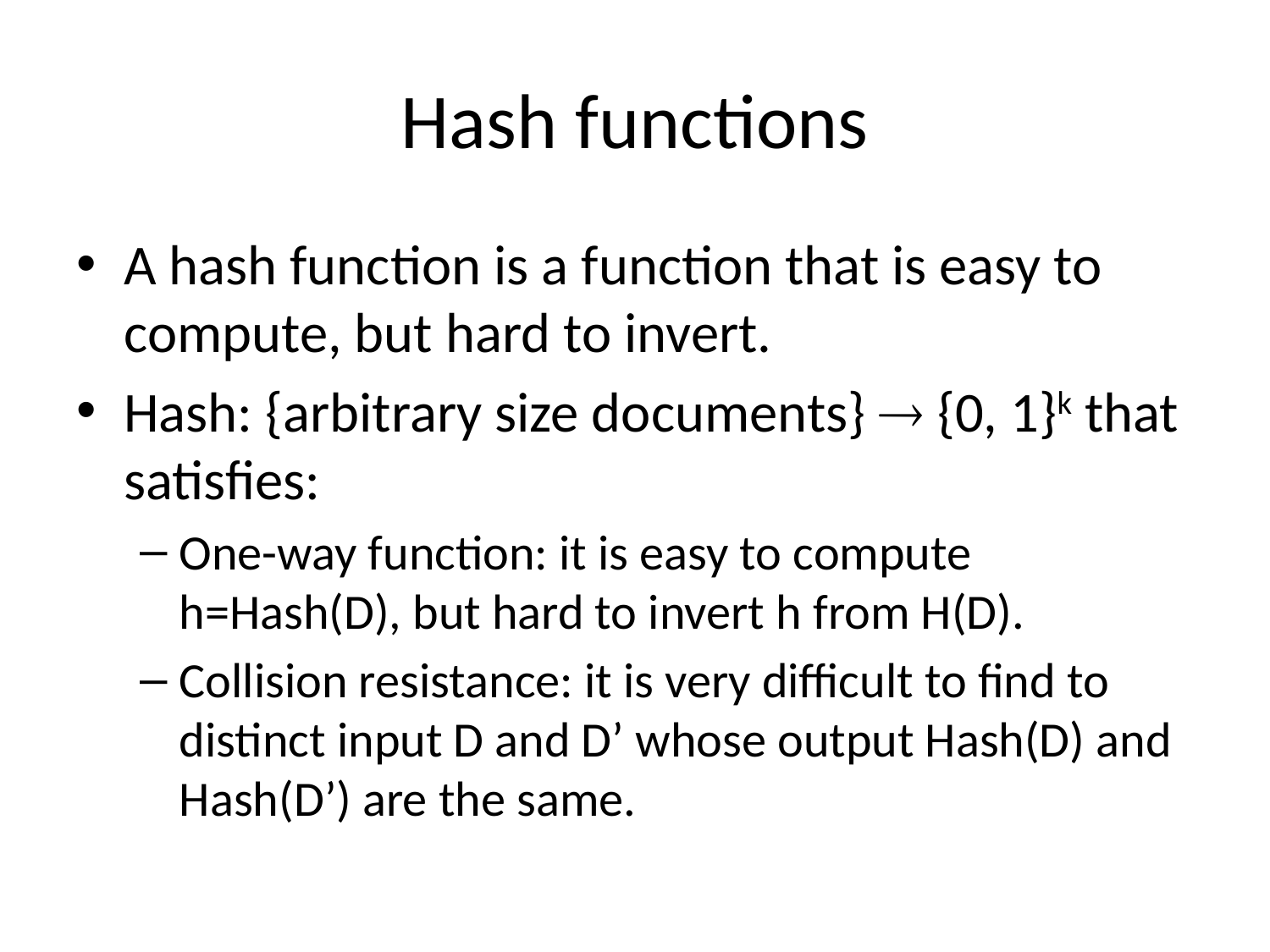

# Hash functions
A hash function is a function that is easy to compute, but hard to invert.
Hash: {arbitrary size documents} → {0, 1}k that satisfies:
One-way function: it is easy to compute h=Hash(D), but hard to invert h from H(D).
Collision resistance: it is very difficult to find to distinct input D and D’ whose output Hash(D) and Hash(D’) are the same.